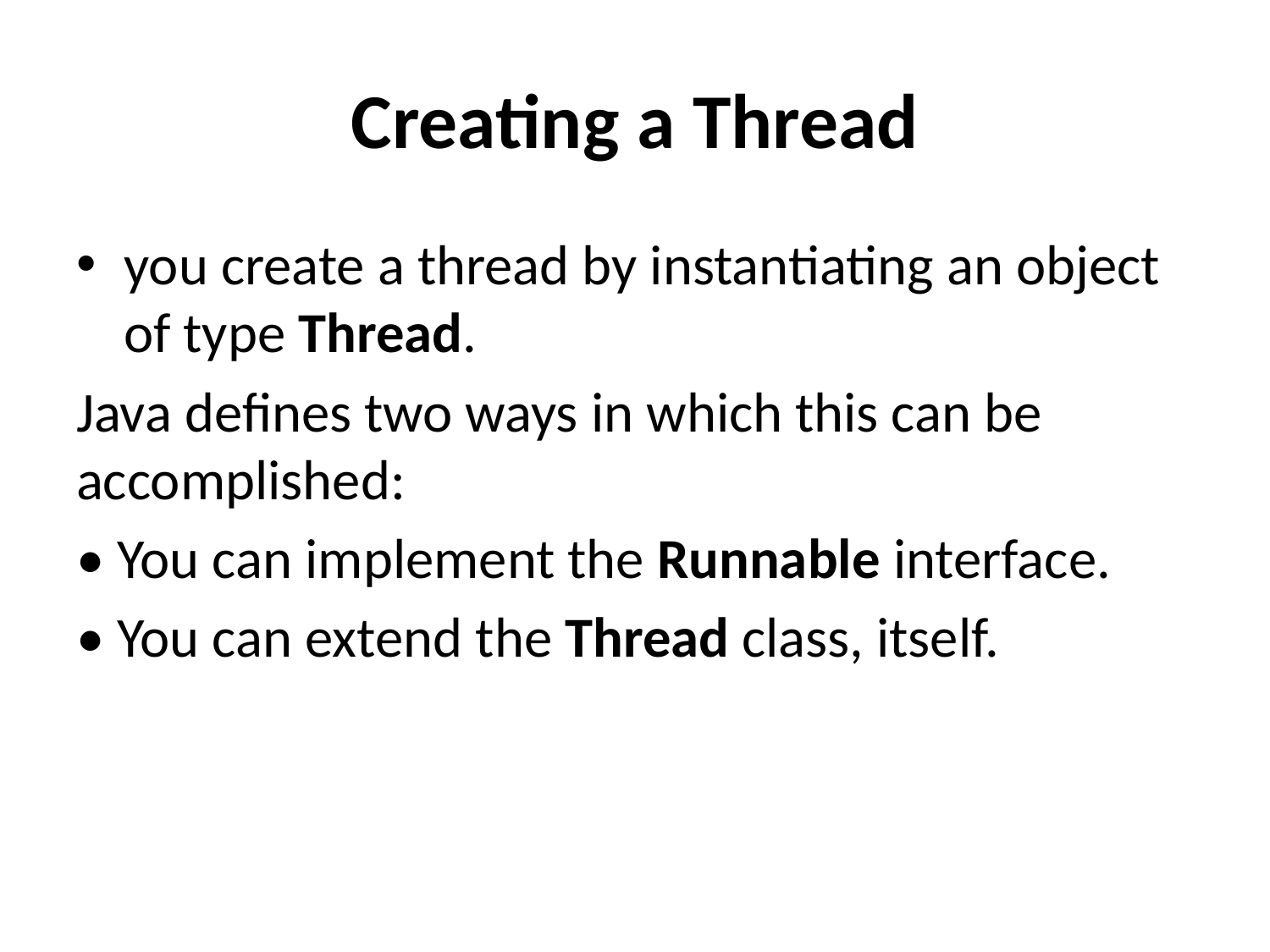

# Creating a Thread
you create a thread by instantiating an object of type Thread.
Java defines two ways in which this can be accomplished:
• You can implement the Runnable interface.
• You can extend the Thread class, itself.